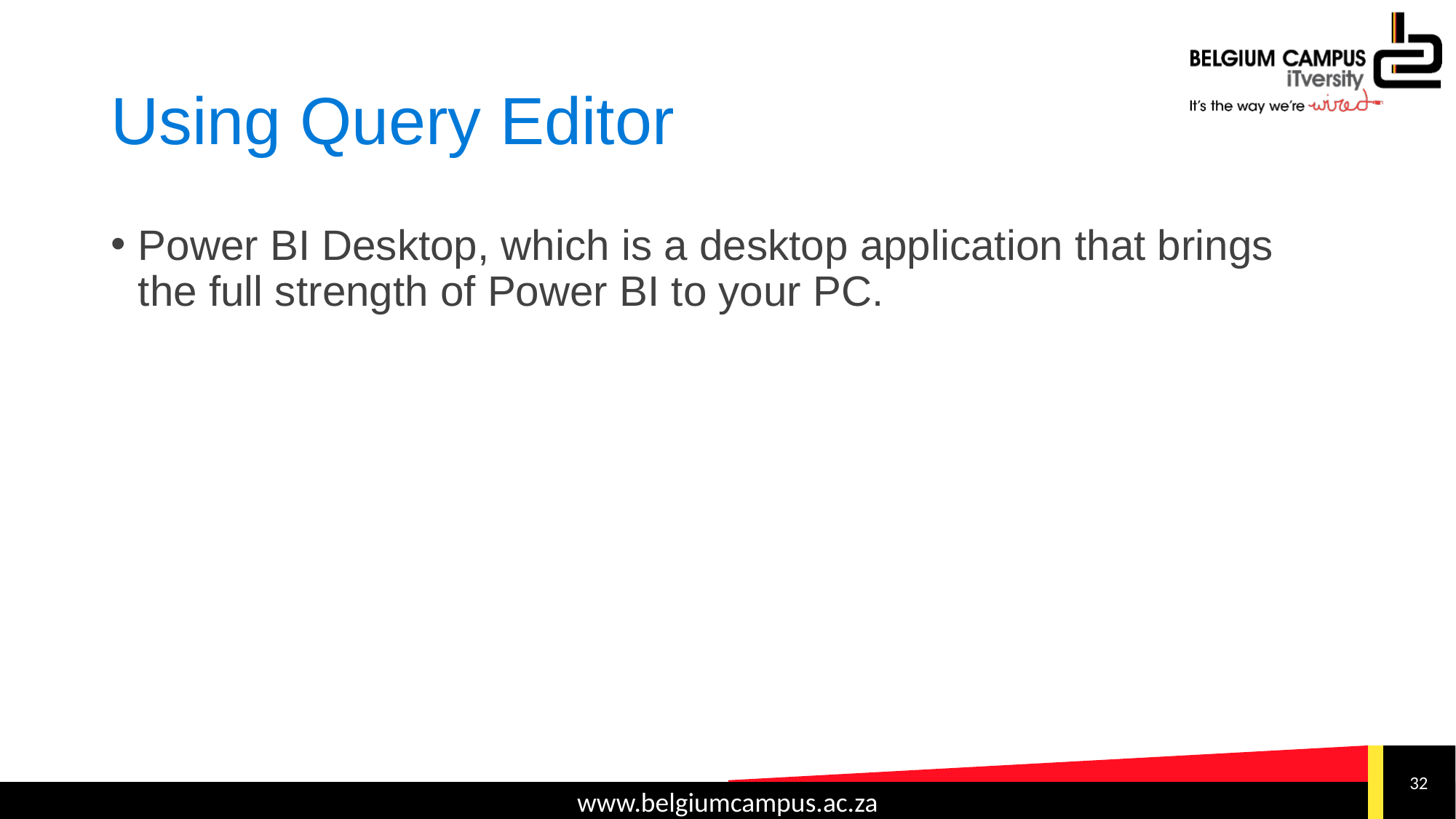

# Using Query Editor
Power BI Desktop, which is a desktop application that brings the full strength of Power BI to your PC.